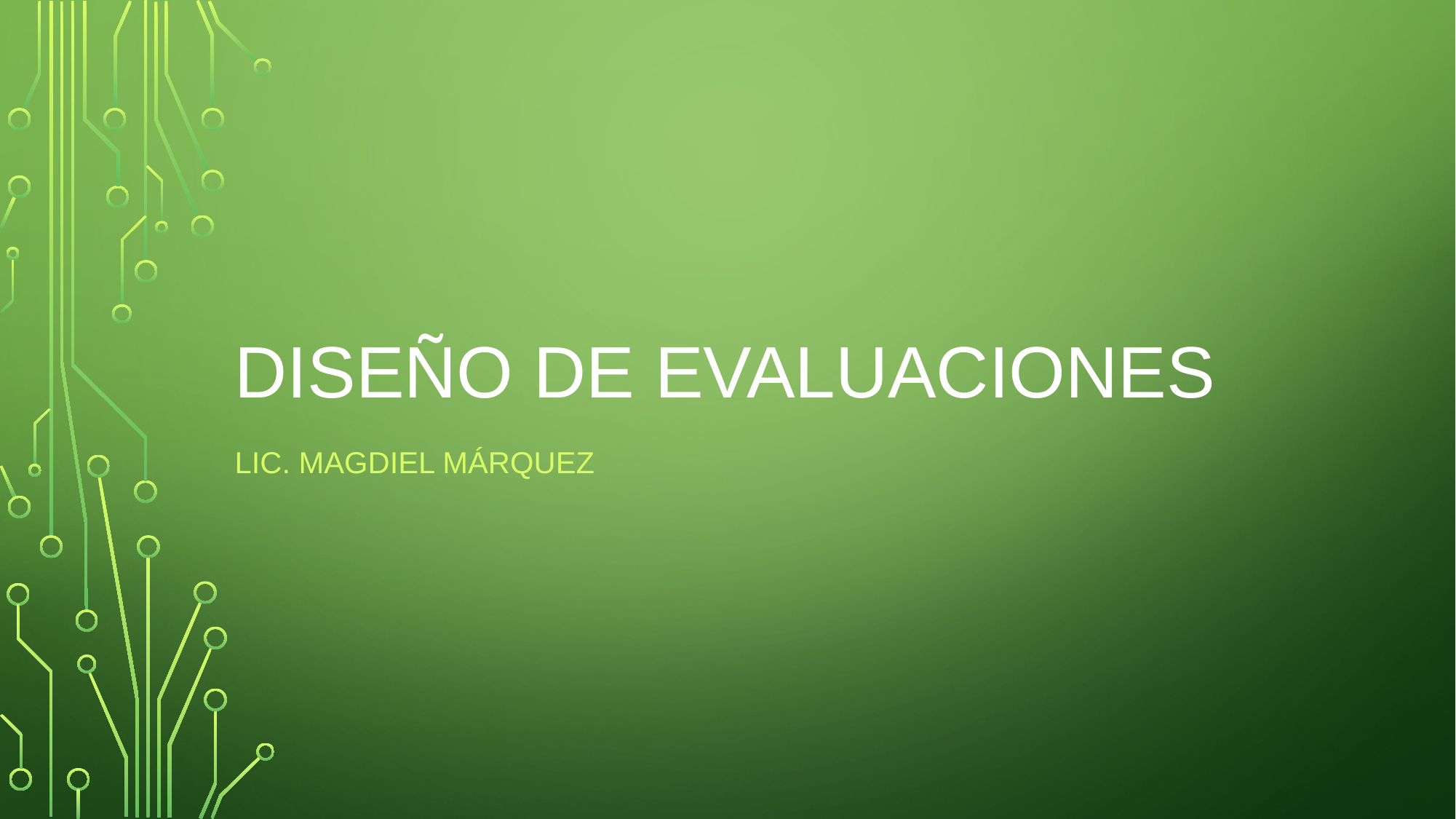

# Diseño de Evaluaciones
Lic. Magdiel Márquez